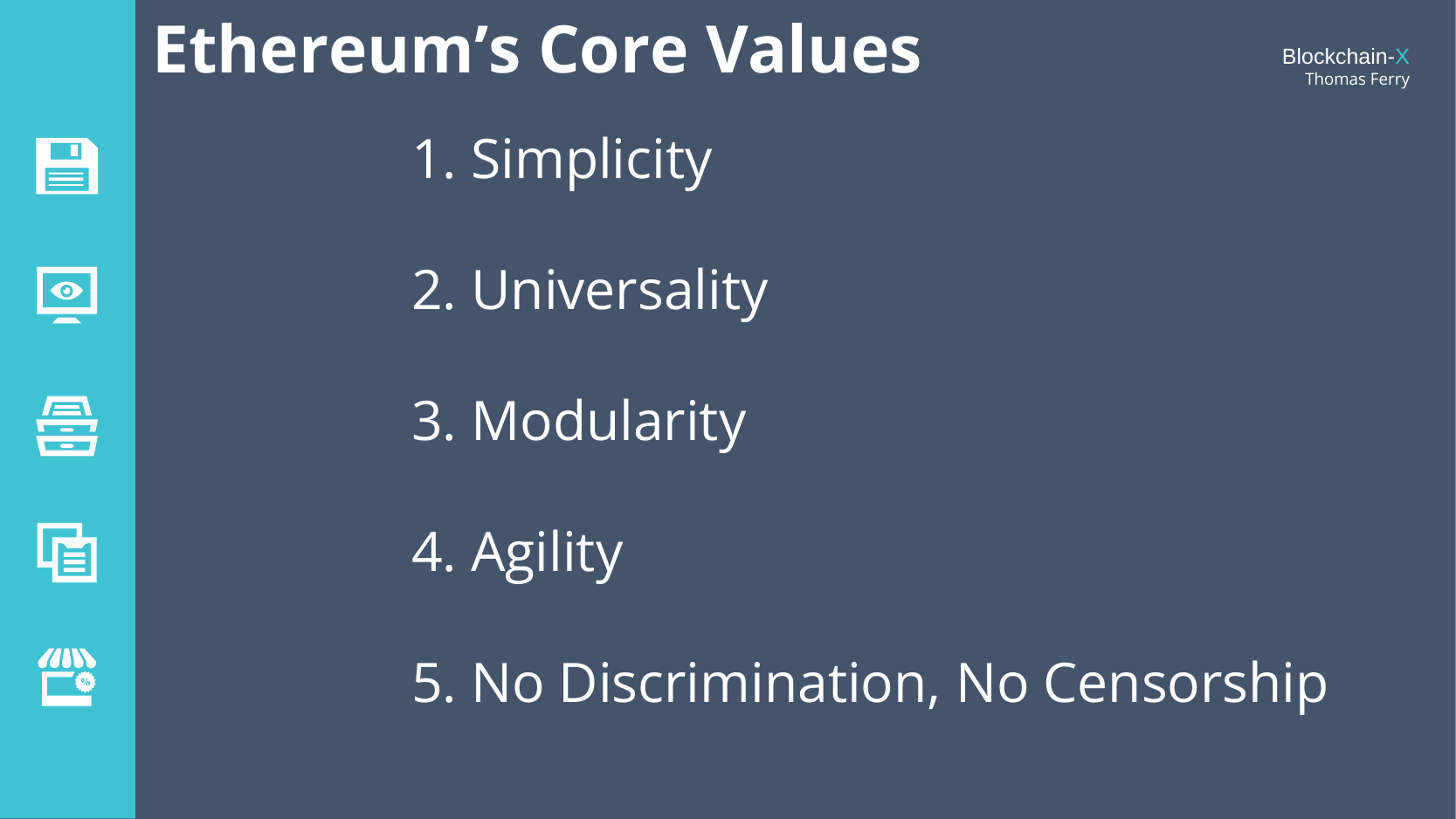

Ethereum’s Core Values
		1. Simplicity

		2. Universality

		3. Modularity

		4. Agility

		5. No Discrimination, No Censorship